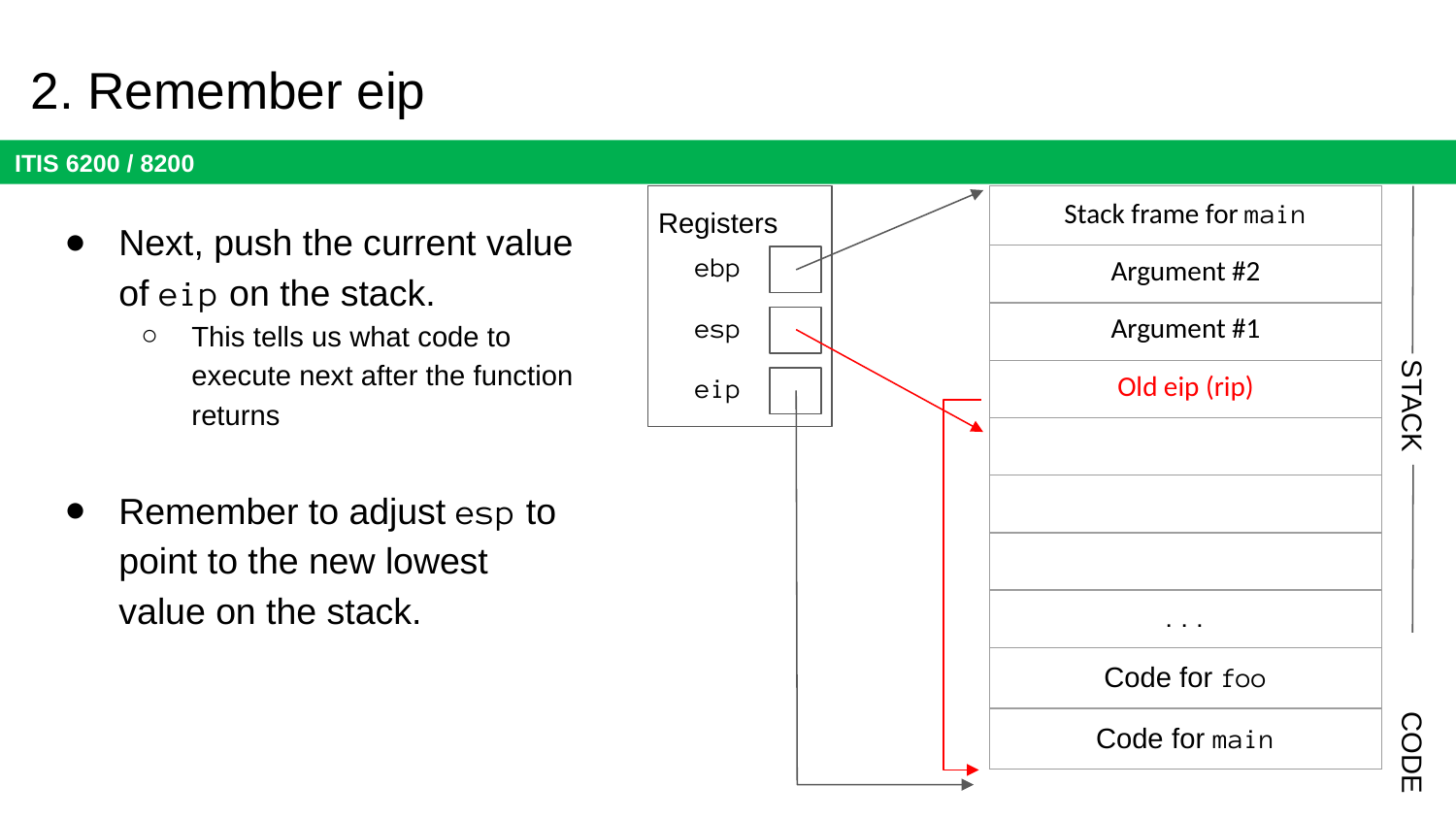

# 2. Remember eip

| Stack frame for main |
| --- |
| Argument #2 |
| Argument #1 |
| Old eip (rip) |
|  |
|  |
|  |
| ... |
| Code for foo |
| Code for main |
Registers
Next, push the current value of eip on the stack.
This tells us what code to execute next after the function returns

Remember to adjust esp to point to the new lowest value on the stack.
ebp

esp

eip

STACK

CODE